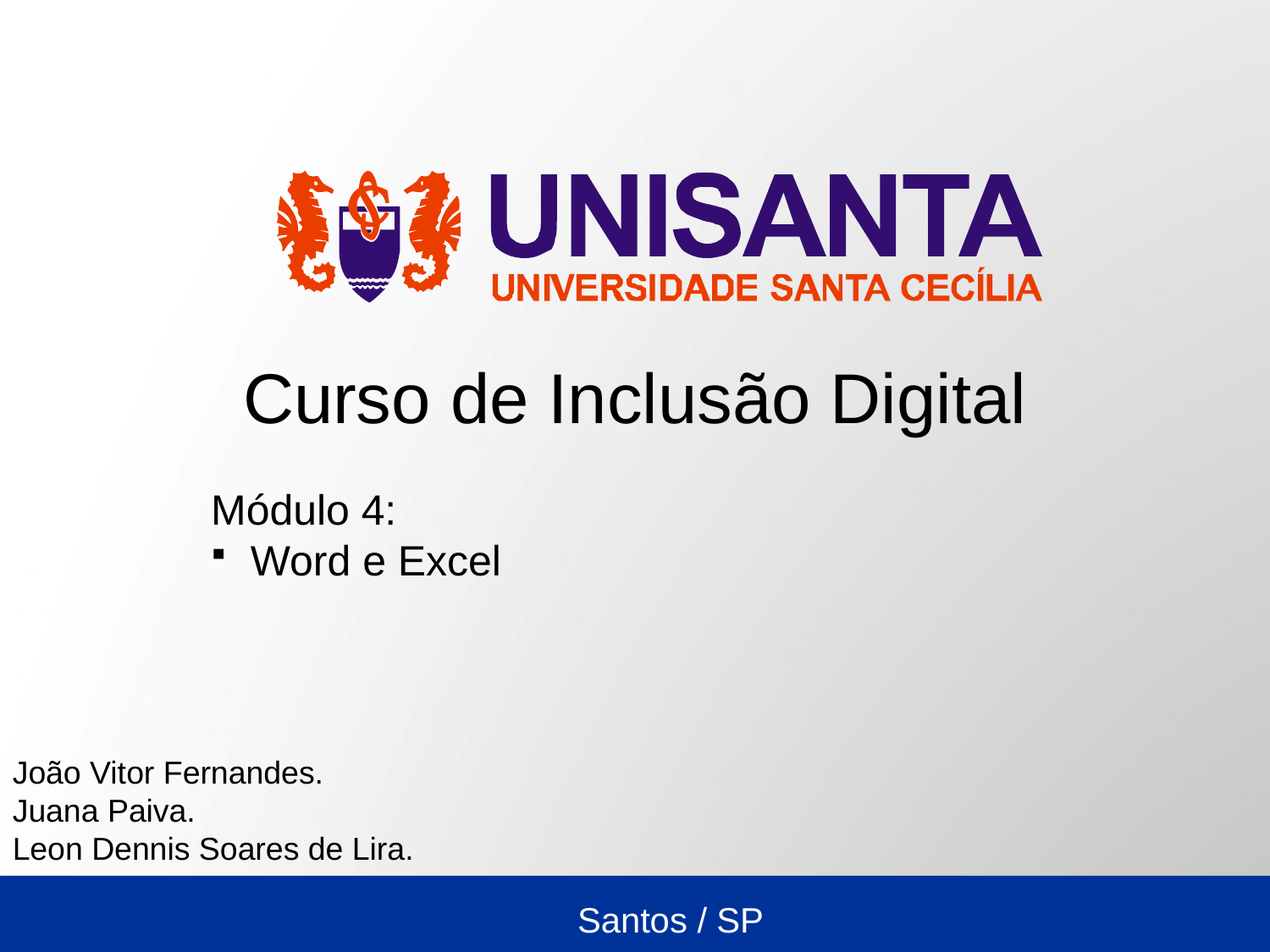

# Curso de Inclusão Digital
Módulo 4:
Word e Excel

João Vitor Fernandes.
Juana Paiva.
Leon Dennis Soares de Lira.